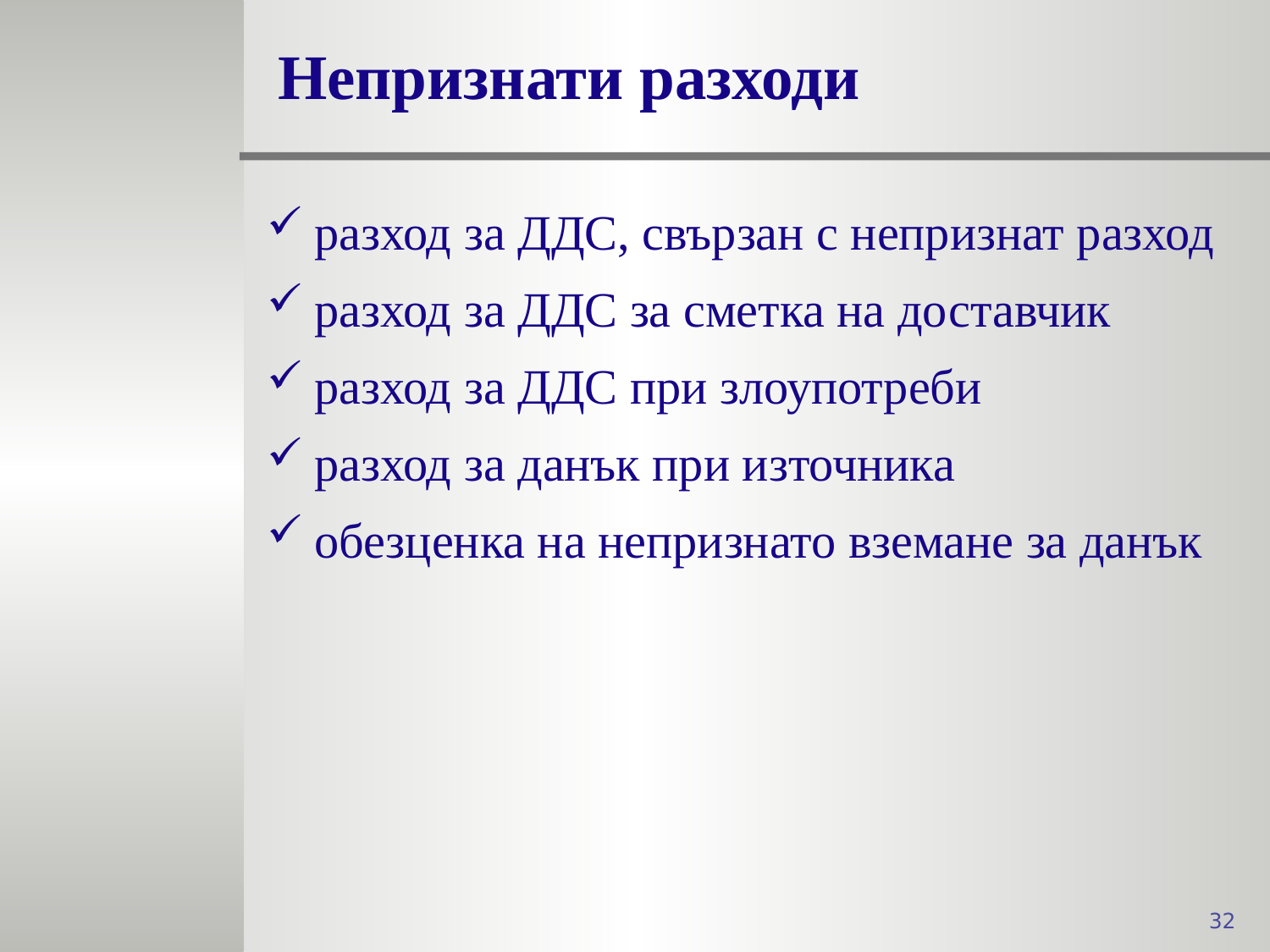

# Непризнати разходи
разход за ДДС, свързан с непризнат разход
разход за ДДС за сметка на доставчик
разход за ДДС при злоупотреби
разход за данък при източника
обезценка на непризнато вземане за данък
32